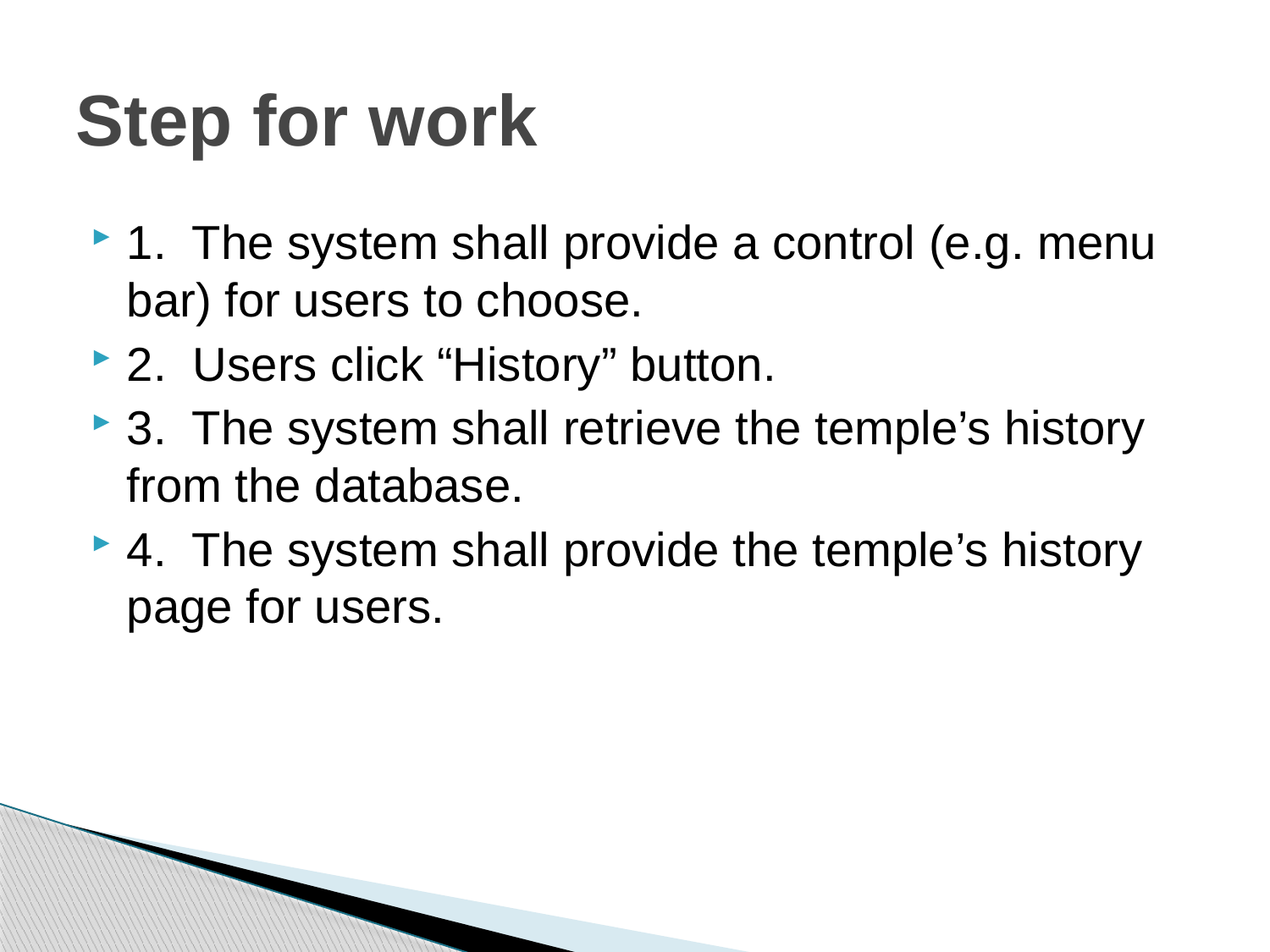

# Step for work
1.  The system shall provide a control (e.g. menu bar) for users to choose.
2.  Users click “History” button.
3.  The system shall retrieve the temple’s history from the database.
4.  The system shall provide the temple’s history page for users.